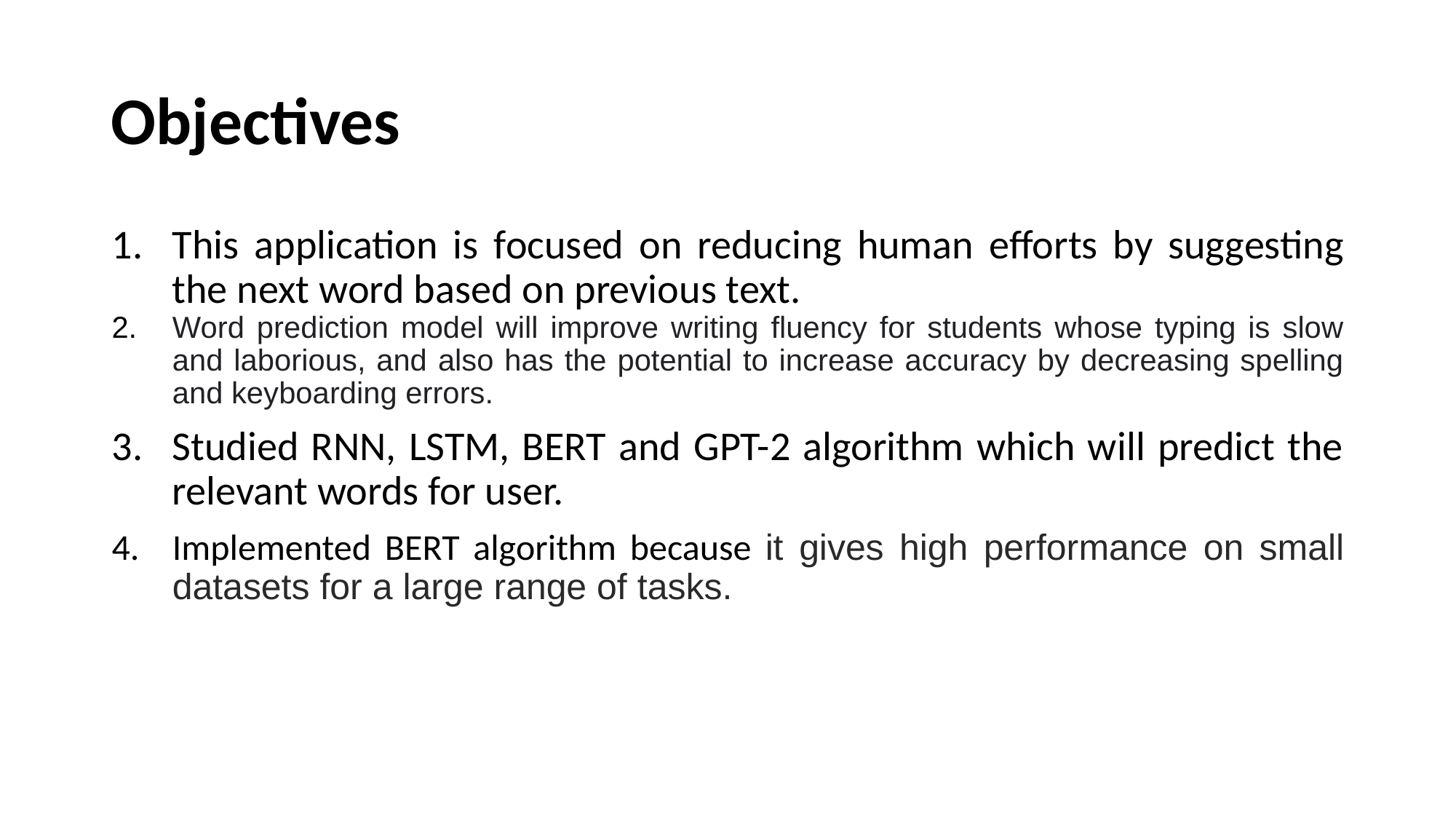

# Objectives
This application is focused on reducing human efforts by suggesting the next word based on previous text.
Word prediction model will improve writing fluency for students whose typing is slow and laborious, and also has the potential to increase accuracy by decreasing spelling and keyboarding errors.
Studied RNN, LSTM, BERT and GPT-2 algorithm which will predict the relevant words for user.
Implemented BERT algorithm because it gives high performance on small datasets for a large range of tasks.